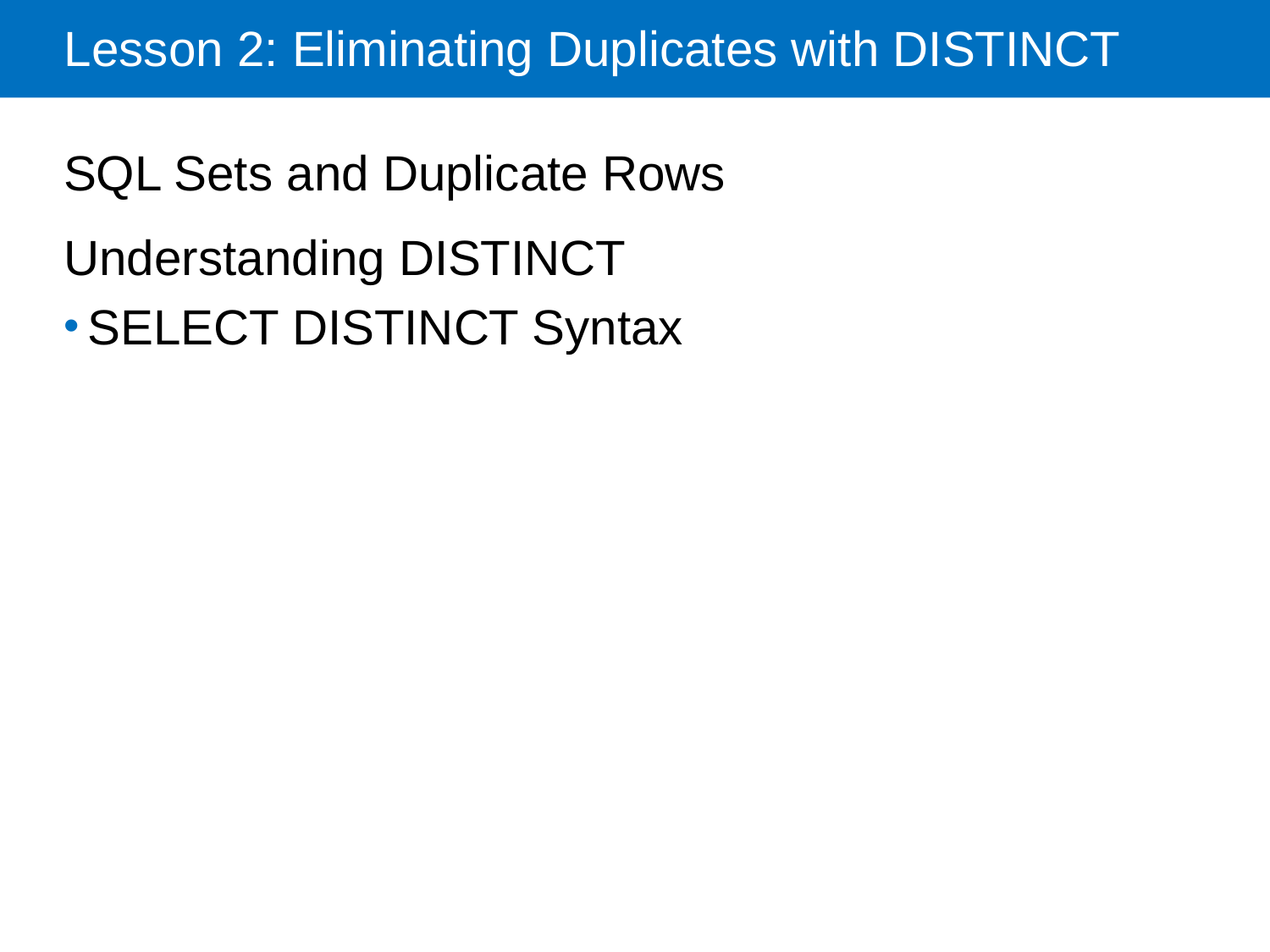

# Lesson 2: Eliminating Duplicates with DISTINCT
SQL Sets and Duplicate Rows
Understanding DISTINCT
SELECT DISTINCT Syntax